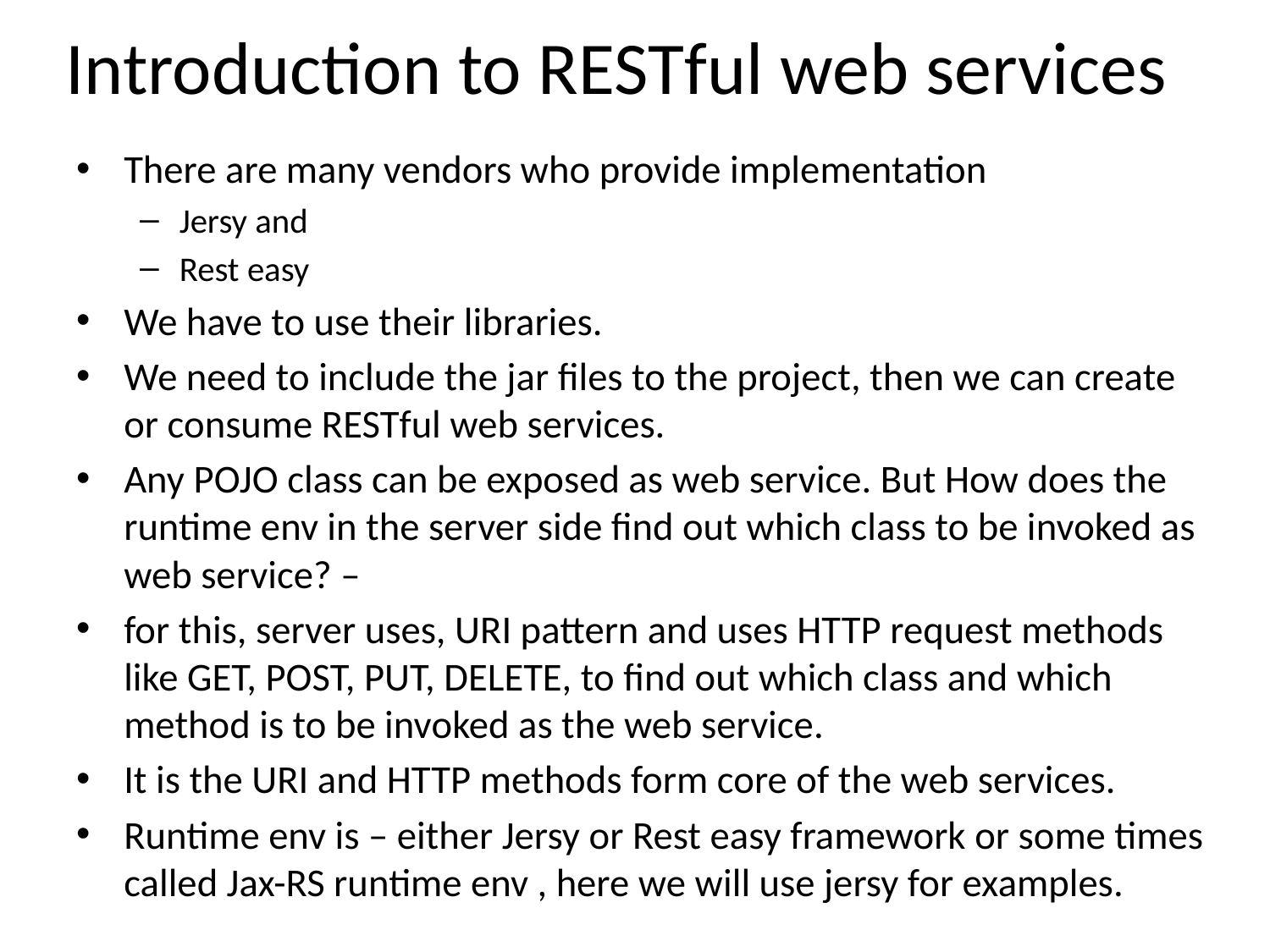

# Introduction to RESTful web services
There are many vendors who provide implementation
Jersy and
Rest easy
We have to use their libraries.
We need to include the jar files to the project, then we can create or consume RESTful web services.
Any POJO class can be exposed as web service. But How does the runtime env in the server side find out which class to be invoked as web service? –
for this, server uses, URI pattern and uses HTTP request methods like GET, POST, PUT, DELETE, to find out which class and which method is to be invoked as the web service.
It is the URI and HTTP methods form core of the web services.
Runtime env is – either Jersy or Rest easy framework or some times called Jax-RS runtime env , here we will use jersy for examples.